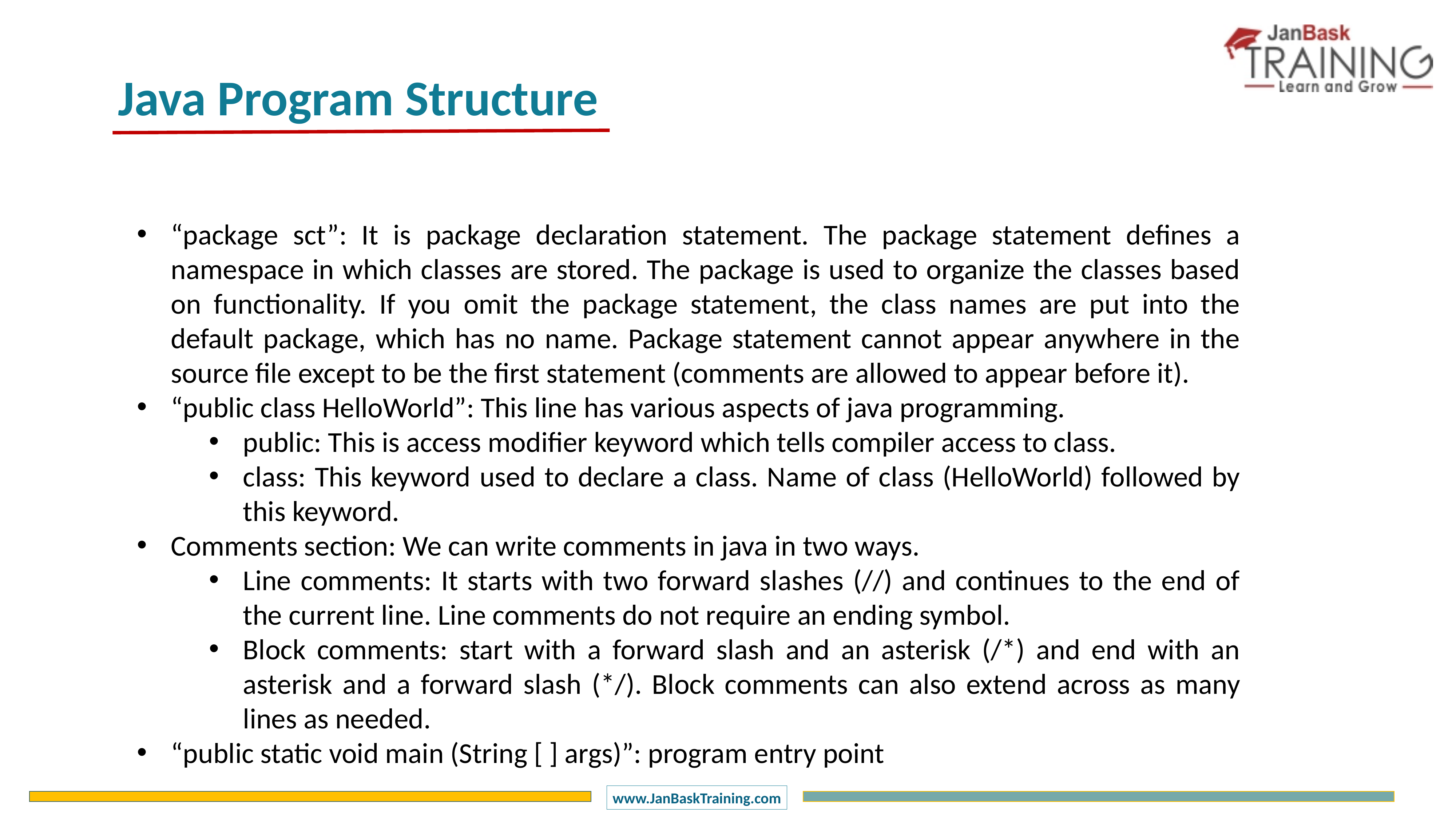

Java Program Structure
“package sct”: It is package declaration statement. The package statement defines a namespace in which classes are stored. The package is used to organize the classes based on functionality. If you omit the package statement, the class names are put into the default package, which has no name. Package statement cannot appear anywhere in the source file except to be the first statement (comments are allowed to appear before it).
“public class HelloWorld”: This line has various aspects of java programming.
public: This is access modifier keyword which tells compiler access to class.
class: This keyword used to declare a class. Name of class (HelloWorld) followed by this keyword.
Comments section: We can write comments in java in two ways.
Line comments: It starts with two forward slashes (//) and continues to the end of the current line. Line comments do not require an ending symbol.
Block comments: start with a forward slash and an asterisk (/*) and end with an asterisk and a forward slash (*/). Block comments can also extend across as many lines as needed.
“public static void main (String [ ] args)”: program entry point